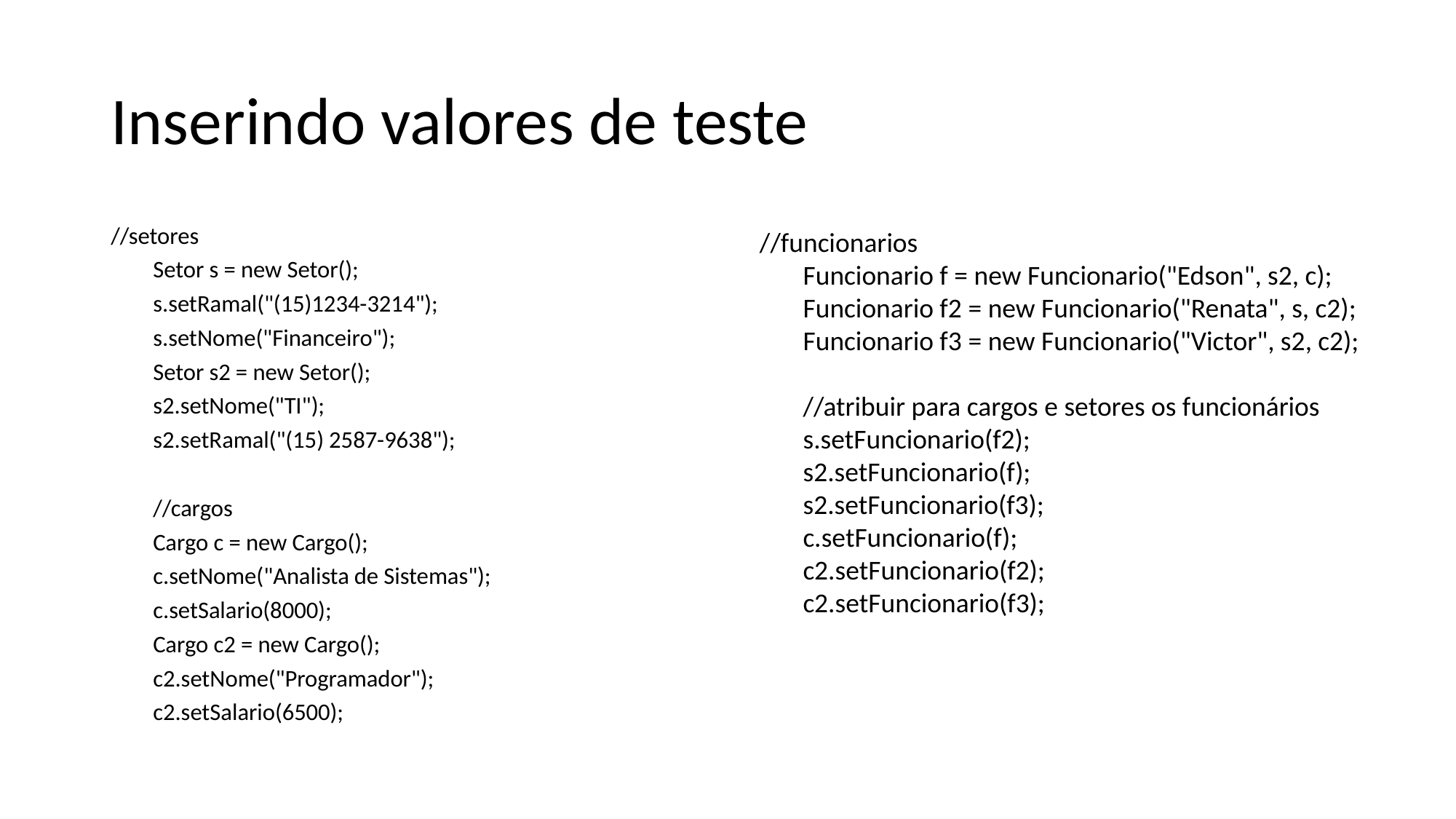

# Inserindo valores de teste
//setores
        Setor s = new Setor();
        s.setRamal("(15)1234-3214");
        s.setNome("Financeiro");
        Setor s2 = new Setor();
        s2.setNome("TI");
        s2.setRamal("(15) 2587-9638");

        //cargos
        Cargo c = new Cargo();
        c.setNome("Analista de Sistemas");
        c.setSalario(8000);
        Cargo c2 = new Cargo();
        c2.setNome("Programador");
        c2.setSalario(6500);

 //funcionarios
        Funcionario f = new Funcionario("Edson", s2, c);
        Funcionario f2 = new Funcionario("Renata", s, c2);
        Funcionario f3 = new Funcionario("Victor", s2, c2);

        //atribuir para cargos e setores os funcionários
        s.setFuncionario(f2);
        s2.setFuncionario(f);
        s2.setFuncionario(f3);
        c.setFuncionario(f);
        c2.setFuncionario(f2);
        c2.setFuncionario(f3);